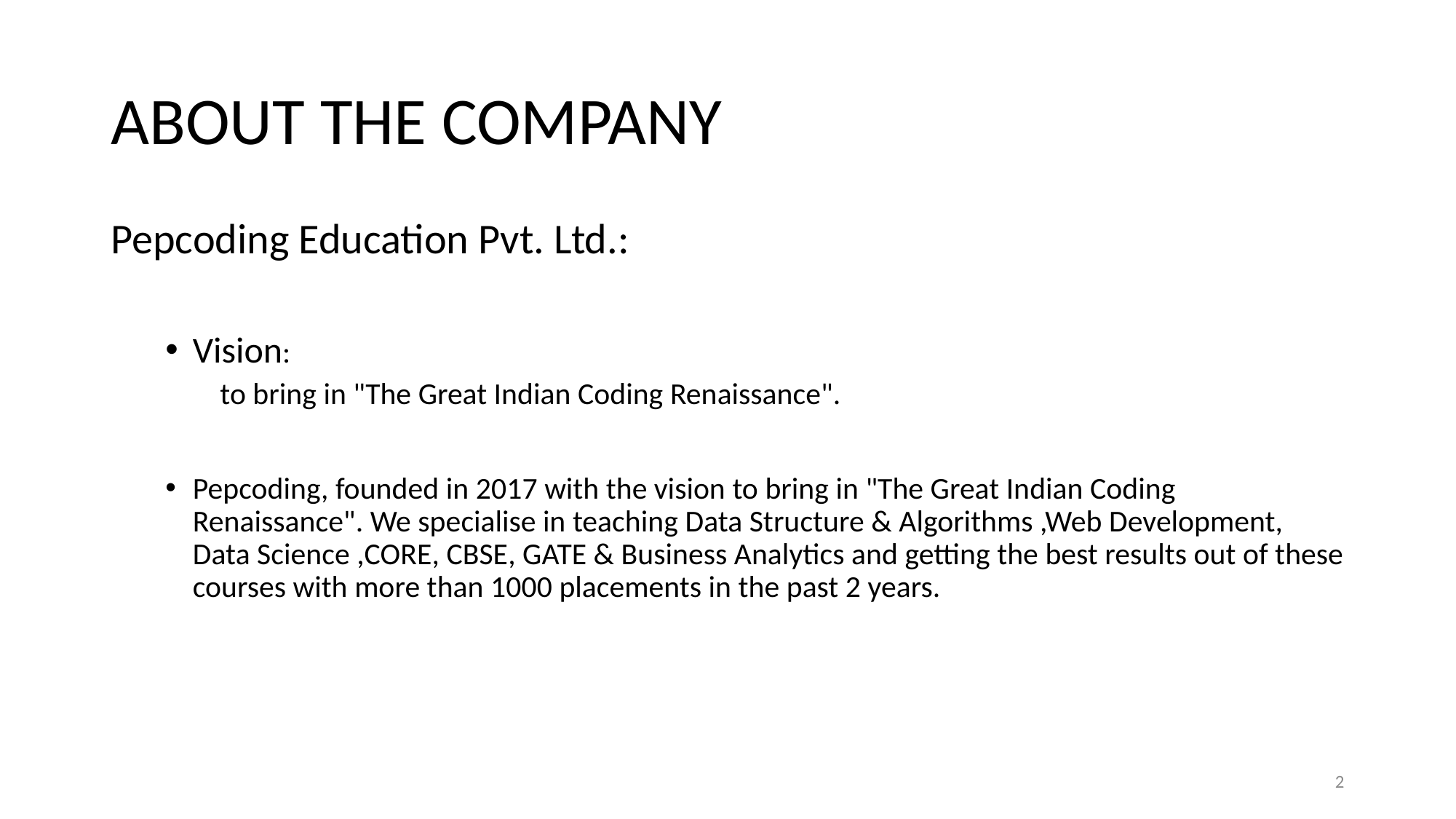

# ABOUT THE COMPANY
Pepcoding Education Pvt. Ltd.:

Vision:
to bring in "The Great Indian Coding Renaissance".

Pepcoding, founded in 2017 with the vision to bring in "The Great Indian Coding Renaissance". We specialise in teaching Data Structure & Algorithms ,Web Development, Data Science ,CORE, CBSE, GATE & Business Analytics and getting the best results out of these courses with more than 1000 placements in the past 2 years.

2